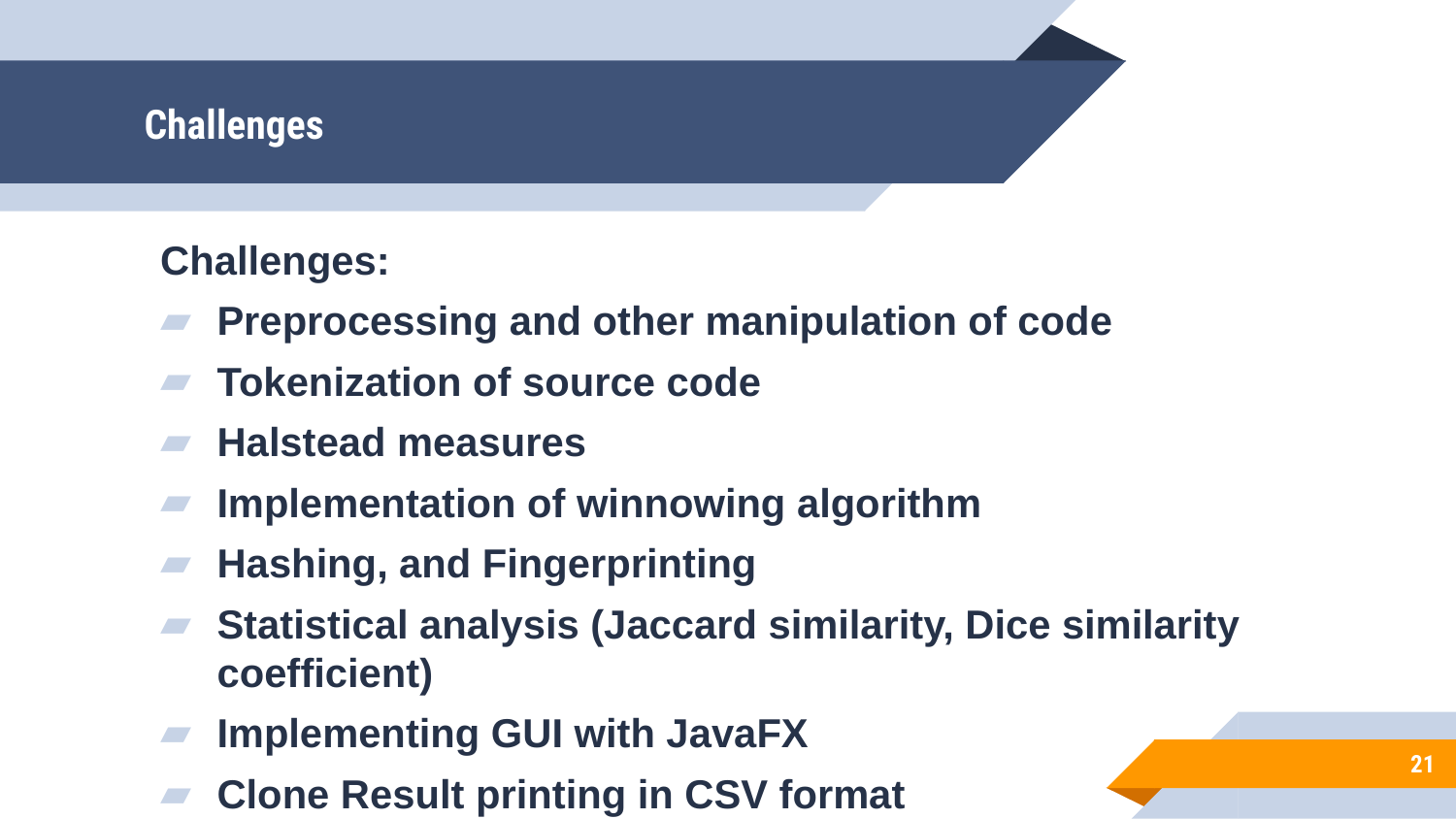

# Challenges
Challenges:
Preprocessing and other manipulation of code
Tokenization of source code
Halstead measures
Implementation of winnowing algorithm
Hashing, and Fingerprinting
Statistical analysis (Jaccard similarity, Dice similarity coefficient)
Implementing GUI with JavaFX
Clone Result printing in CSV format

21